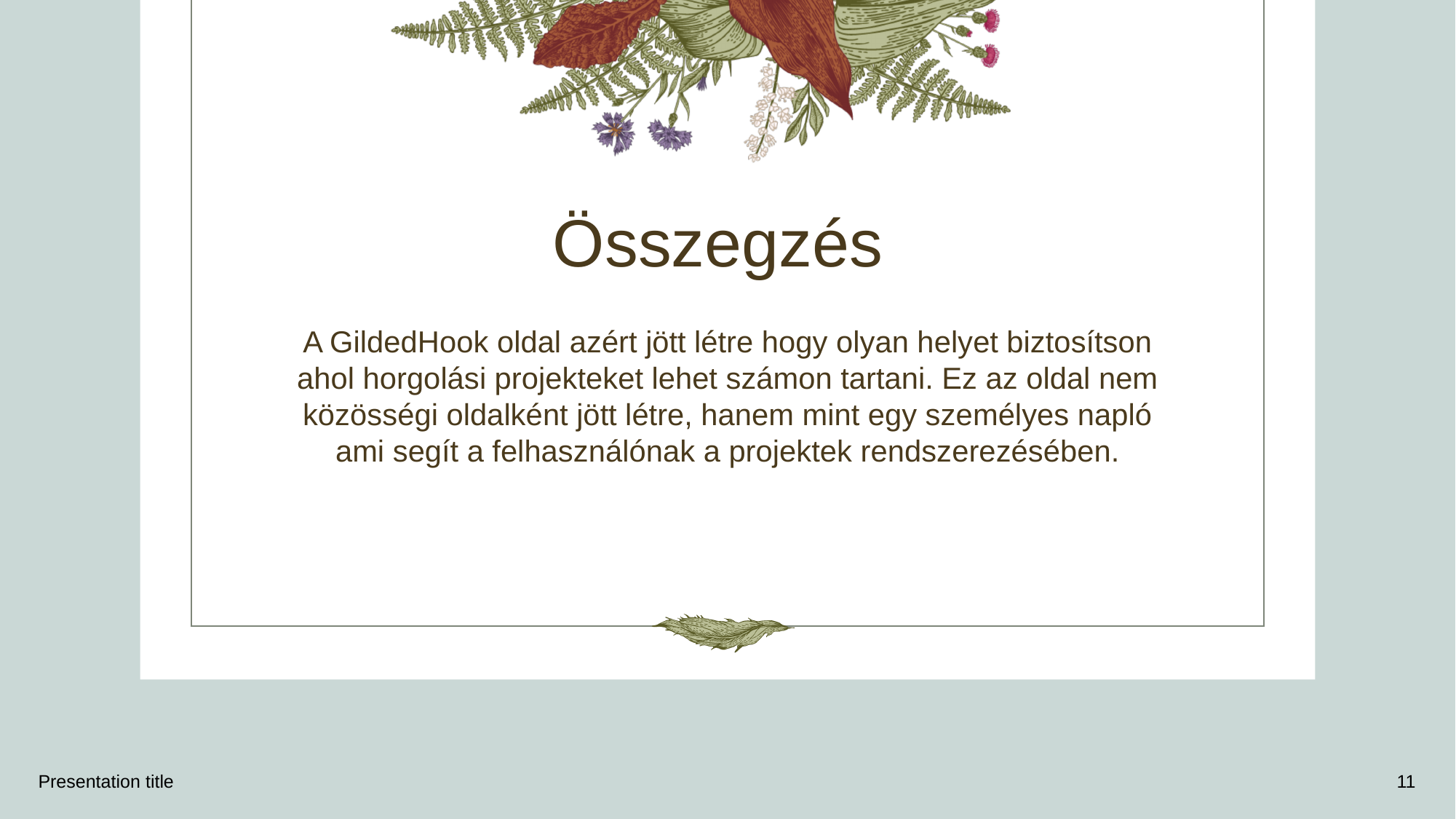

# Összegzés
A GildedHook oldal azért jött létre hogy olyan helyet biztosítson ahol horgolási projekteket lehet számon tartani. Ez az oldal nem közösségi oldalként jött létre, hanem mint egy személyes napló ami segít a felhasználónak a projektek rendszerezésében.
Presentation title
11